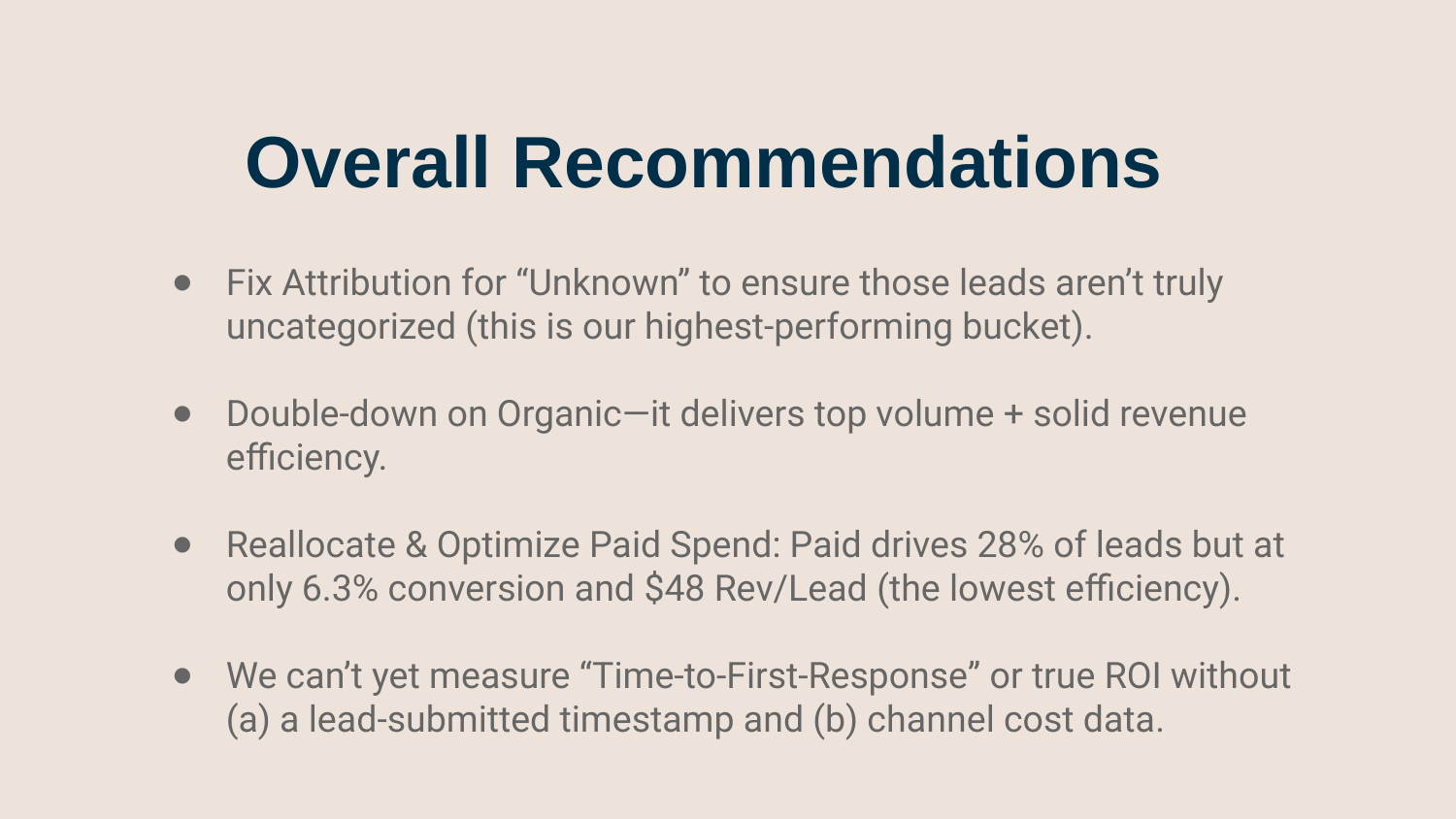

# Overall Recommendations
Fix Attribution for “Unknown” to ensure those leads aren’t truly uncategorized (this is our highest-performing bucket).

Double-down on Organic—it delivers top volume + solid revenue efficiency.

Reallocate & Optimize Paid Spend: Paid drives 28% of leads but at only 6.3% conversion and $48 Rev/Lead (the lowest efficiency).

We can’t yet measure “Time-to-First-Response” or true ROI without (a) a lead-submitted timestamp and (b) channel cost data.